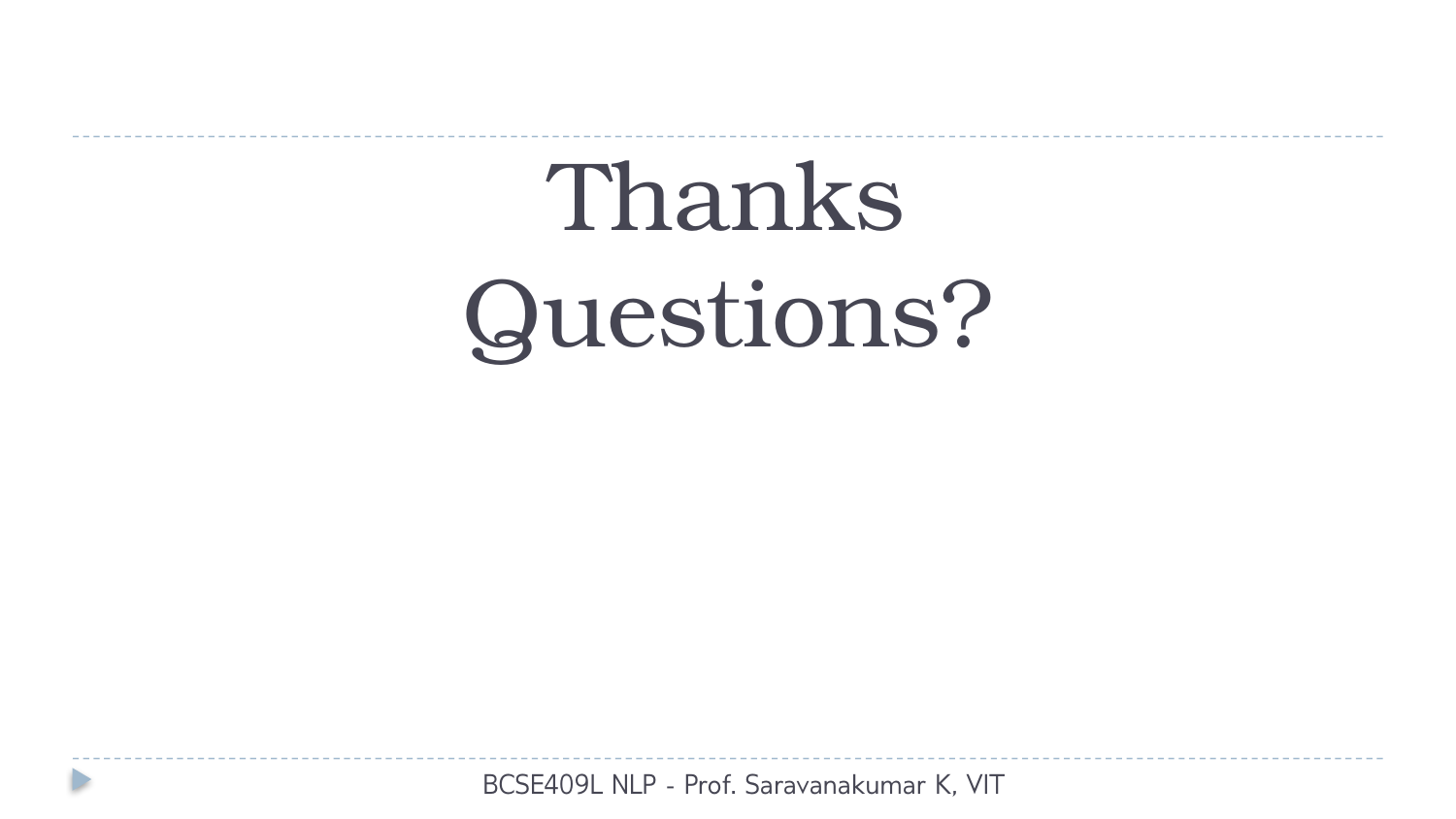

# Thanks Questions?
BCSE409L NLP - Prof. Saravanakumar K, VIT